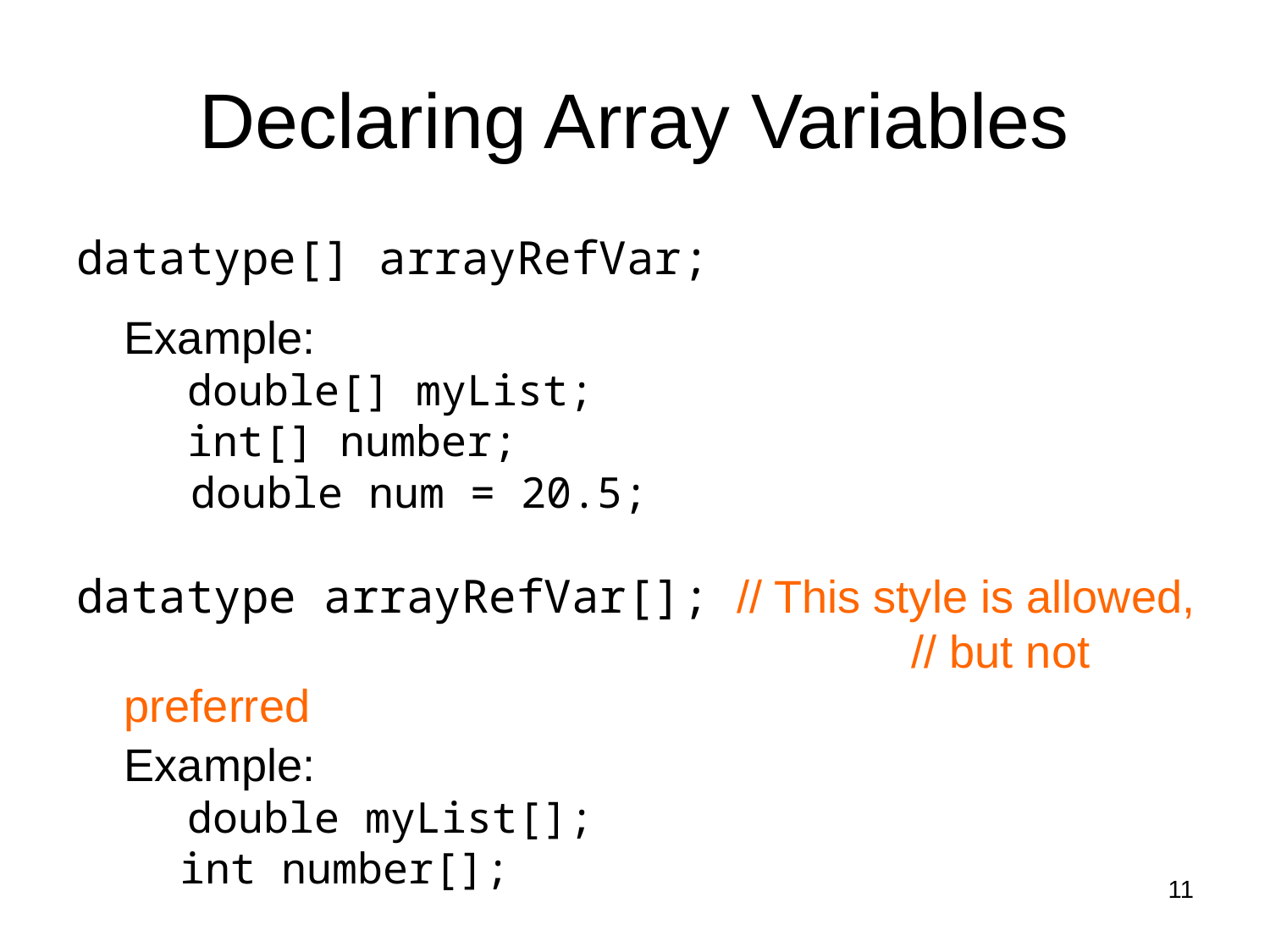

# Declaring Array Variables
datatype[] arrayRefVar;
	Example:
    double[] myList;
    int[] number;
  double num = 20.5;

datatype arrayRefVar[]; // This style is allowed,						  // but not preferred
	Example:
    double myList[];
	int number[];

11